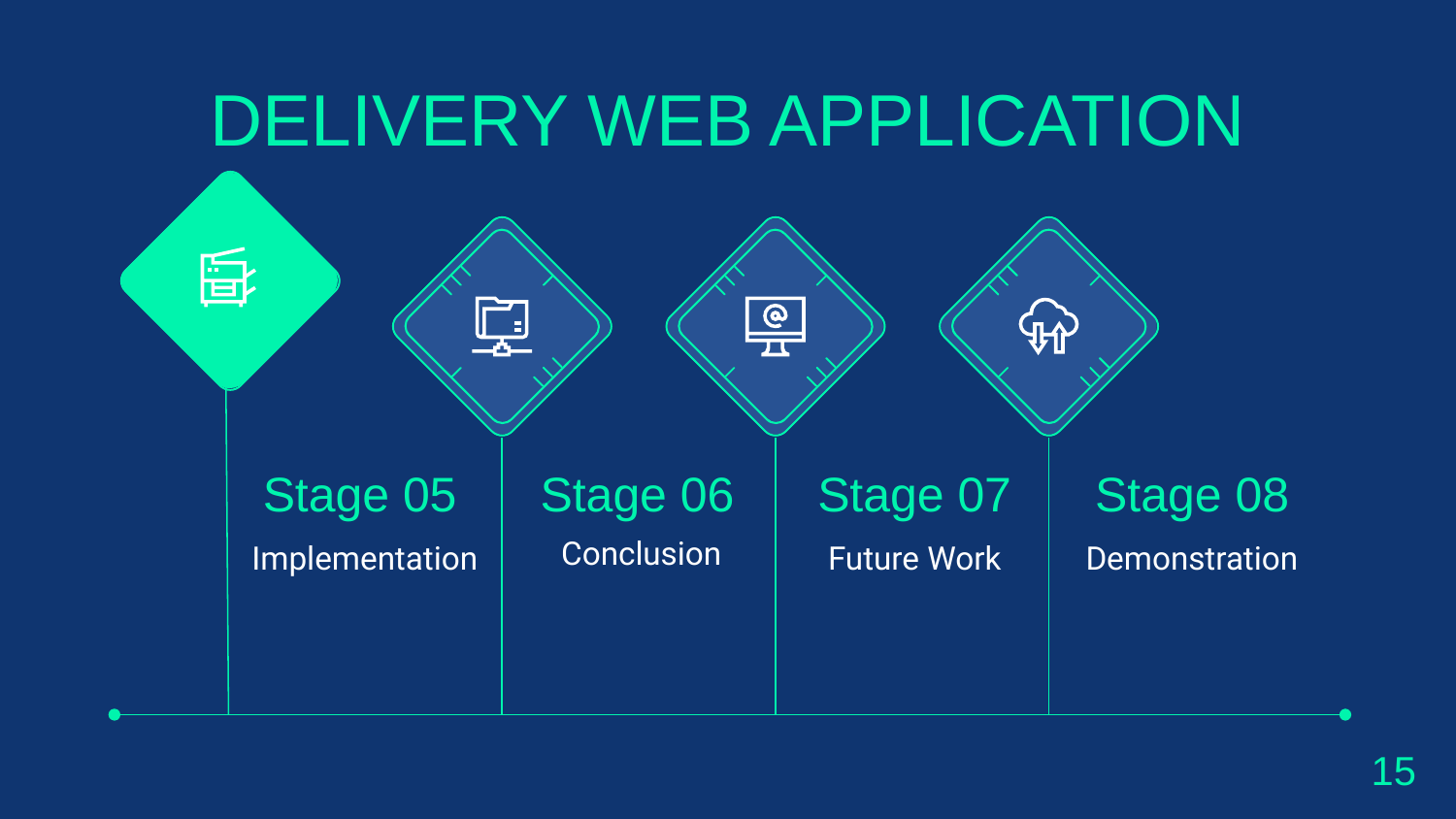

# DELIVERY WEB APPLICATION

Stage 07
Future Work
Stage 05
Implementation
Stage 06
Conclusion
Stage 08
Demonstration

15